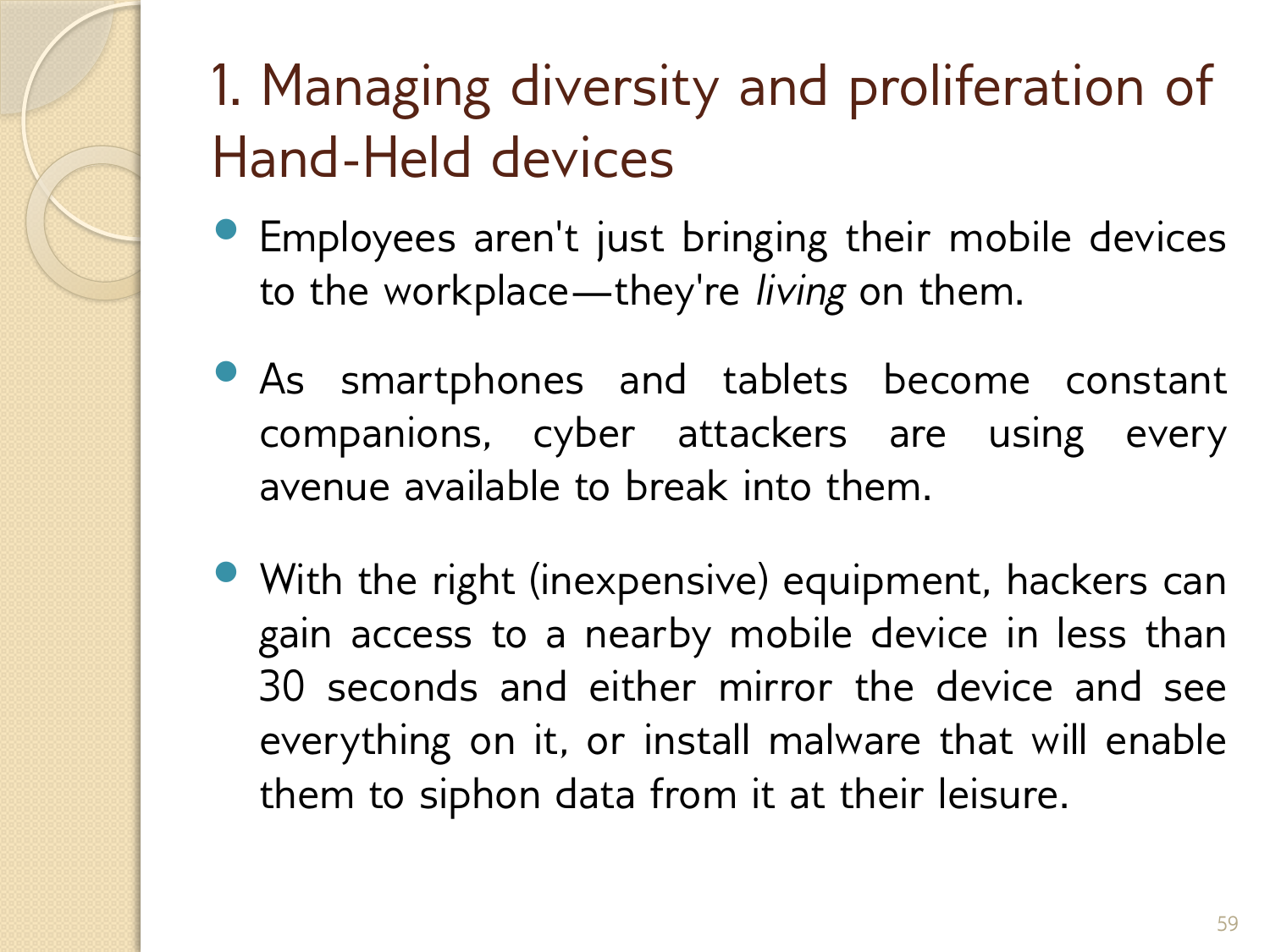

# 1. Managing diversity and proliferation of Hand-Held devices
Employees aren't just bringing their mobile devices to the workplace—they're living on them.

As smartphones and tablets become constant companions, cyber attackers are using every avenue available to break into them.

With the right (inexpensive) equipment, hackers can gain access to a nearby mobile device in less than 30 seconds and either mirror the device and see everything on it, or install malware that will enable them to siphon data from it at their leisure.
59